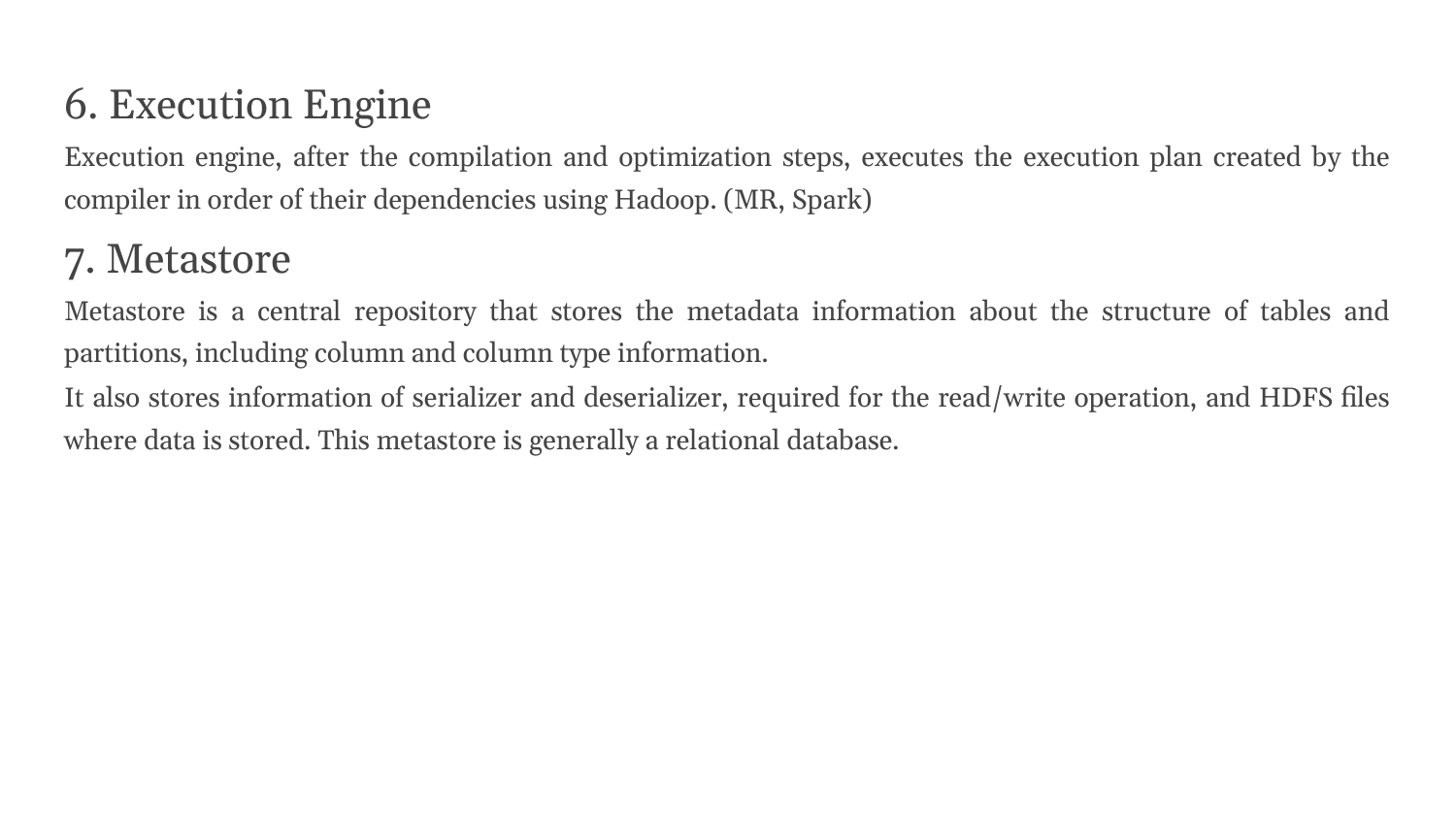

6. Execution Engine
Execution engine, after the compilation and optimization steps, executes the execution plan created by the compiler in order of their dependencies using Hadoop. (MR, Spark)
7. Metastore
Metastore is a central repository that stores the metadata information about the structure of tables and partitions, including column and column type information.
It also stores information of serializer and deserializer, required for the read/write operation, and HDFS files where data is stored. This metastore is generally a relational database.